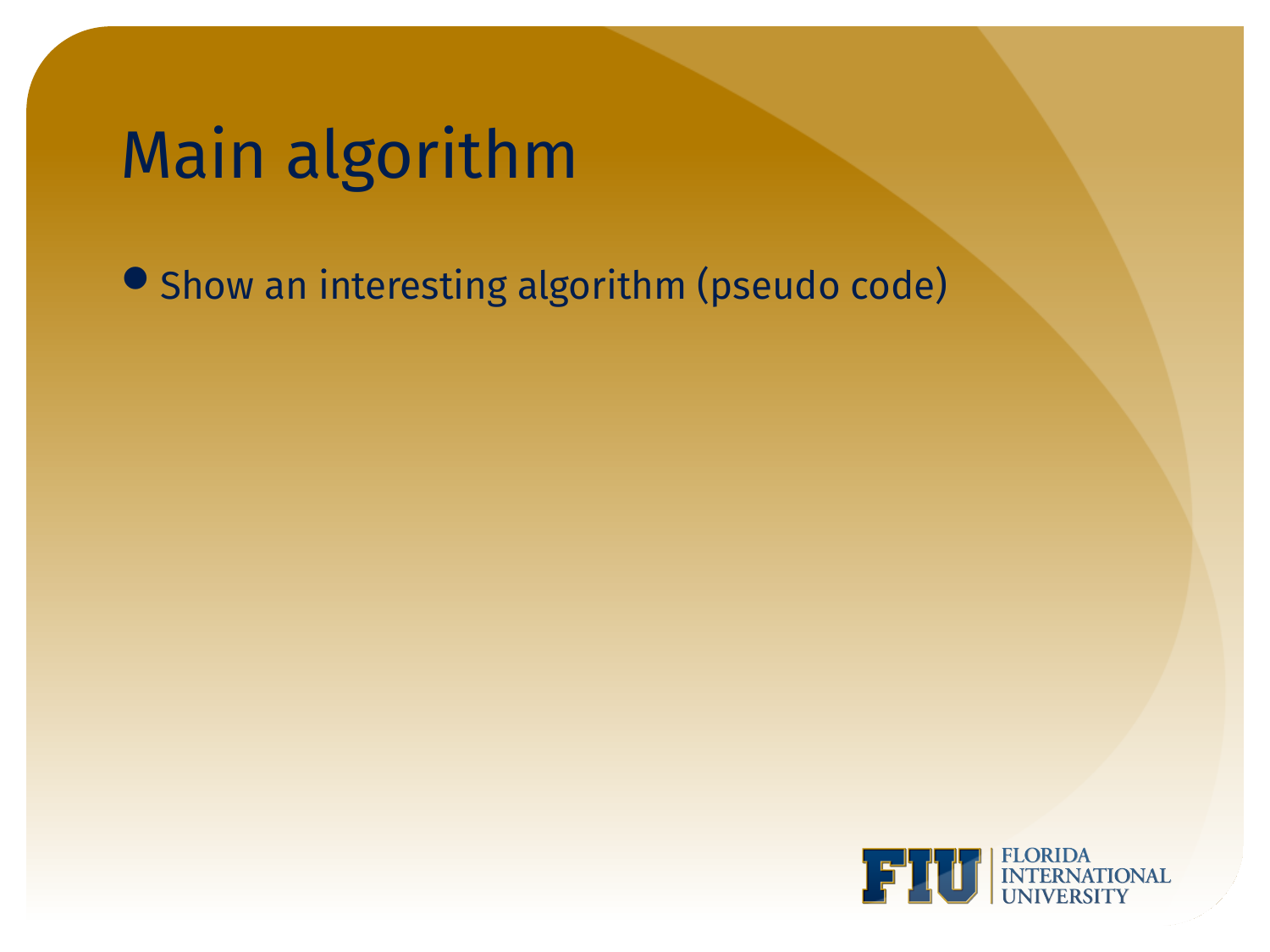

# Main algorithm
Show an interesting algorithm (pseudo code)